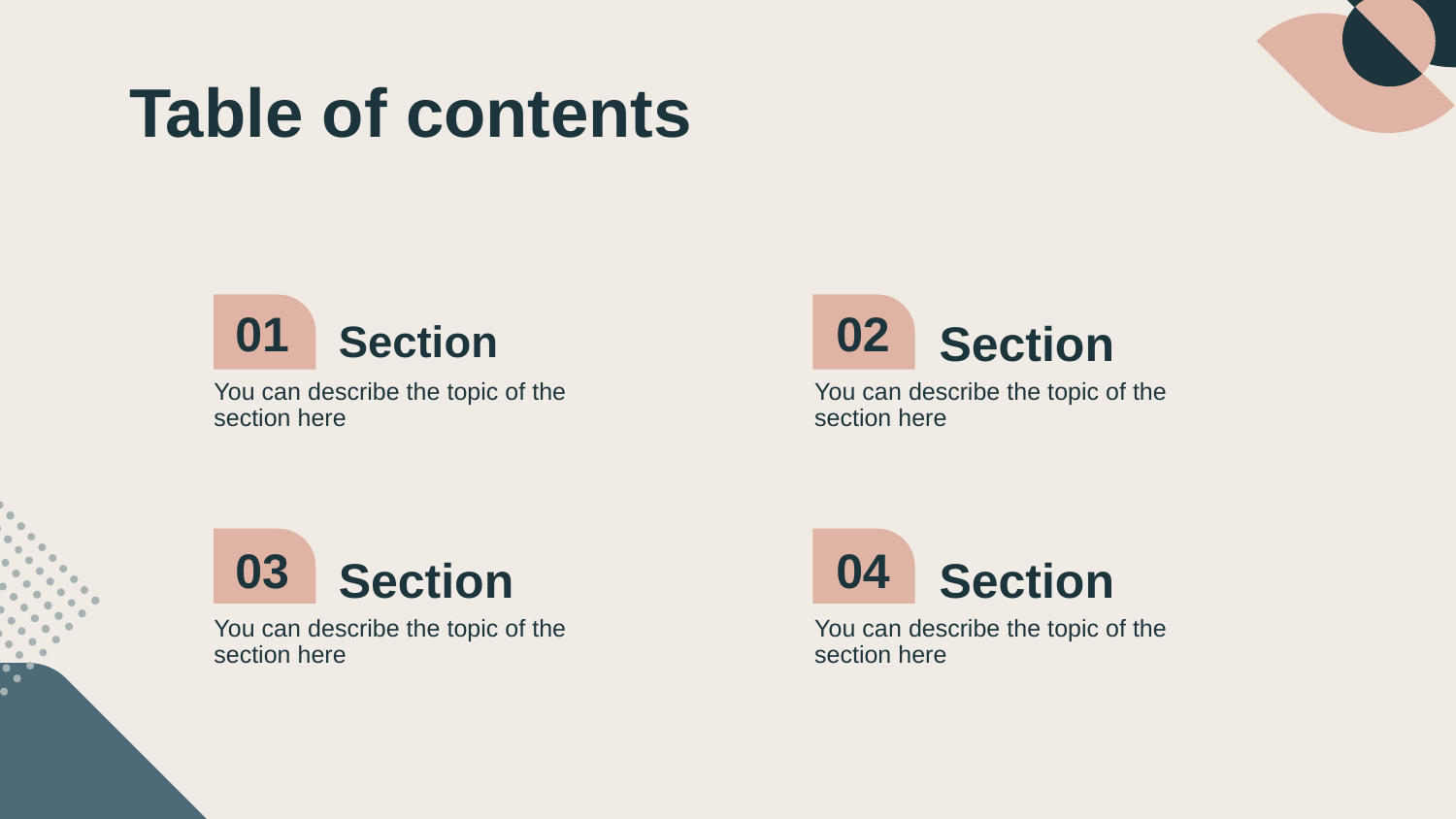

# Table of contents

Section
Section
01
02
You can describe the topic of the section here
You can describe the topic of the section here

Section
Section
03
04
You can describe the topic of the section here
You can describe the topic of the section here